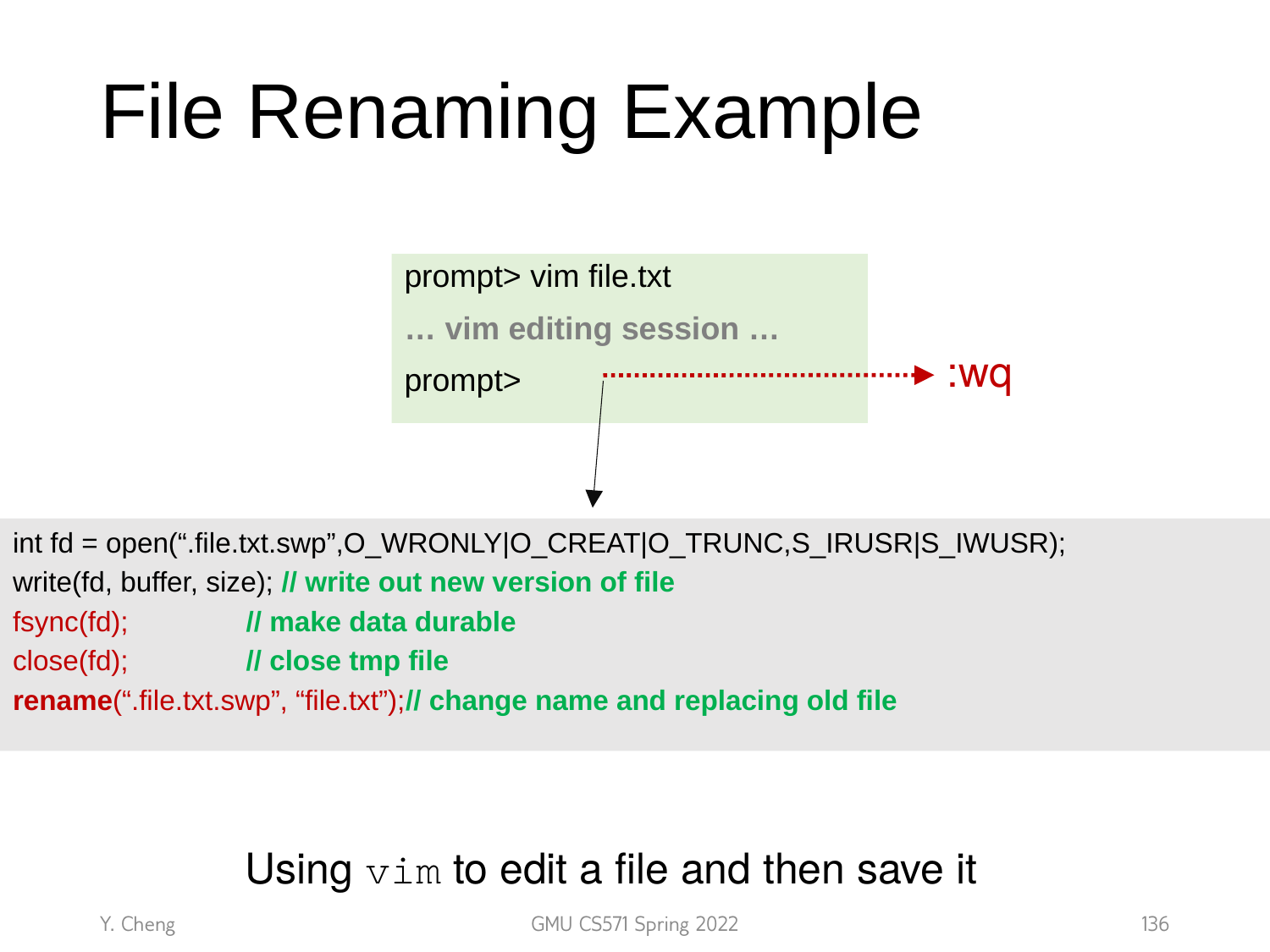

# File Renaming Example
prompt> vim file.txt
… vim editing session …
prompt>
:wq
int fd = open(“.file.txt.swp”,O_WRONLY|O_CREAT|O_TRUNC,S_IRUSR|S_IWUSR);
write(fd, buffer, size); // write out new version of file
fsync(fd);               // make data durable
close(fd);               // close tmp file
rename(“.file.txt.swp”, “file.txt”);// change name and replacing old file
Using vim to edit a file and then save it
Y. Cheng
GMU CS571 Spring 2022
136